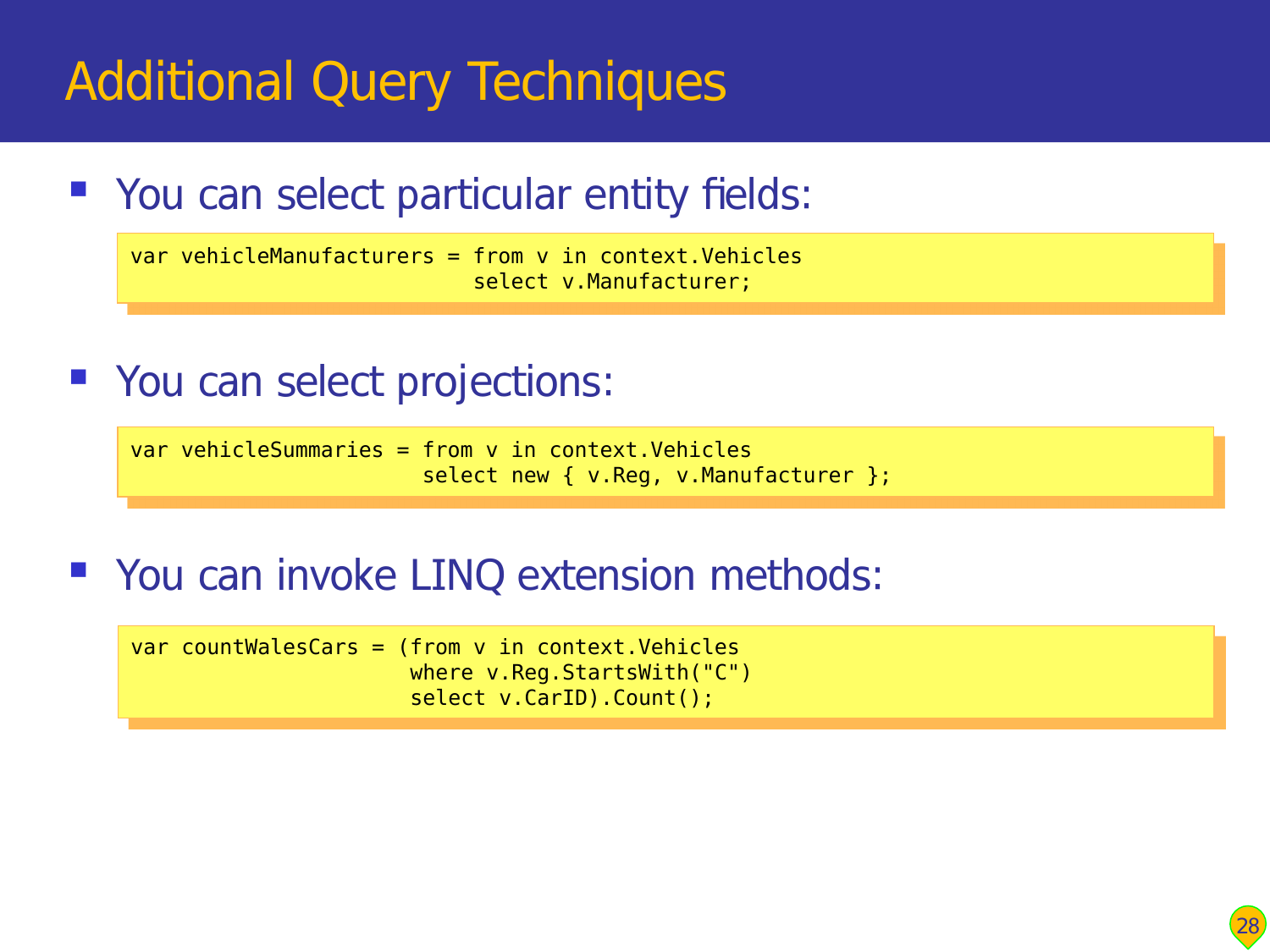

# Additional Query Techniques
You can select particular entity fields:

You can select projections:

You can invoke LINQ extension methods:
var vehicleManufacturers = from v in context.Vehicles
                           select v.Manufacturer;
var vehicleSummaries = from v in context.Vehicles
                       select new { v.Reg, v.Manufacturer };
var countWalesCars = (from v in context.Vehicles
                      where v.Reg.StartsWith("C")
                      select v.CarID).Count();
28